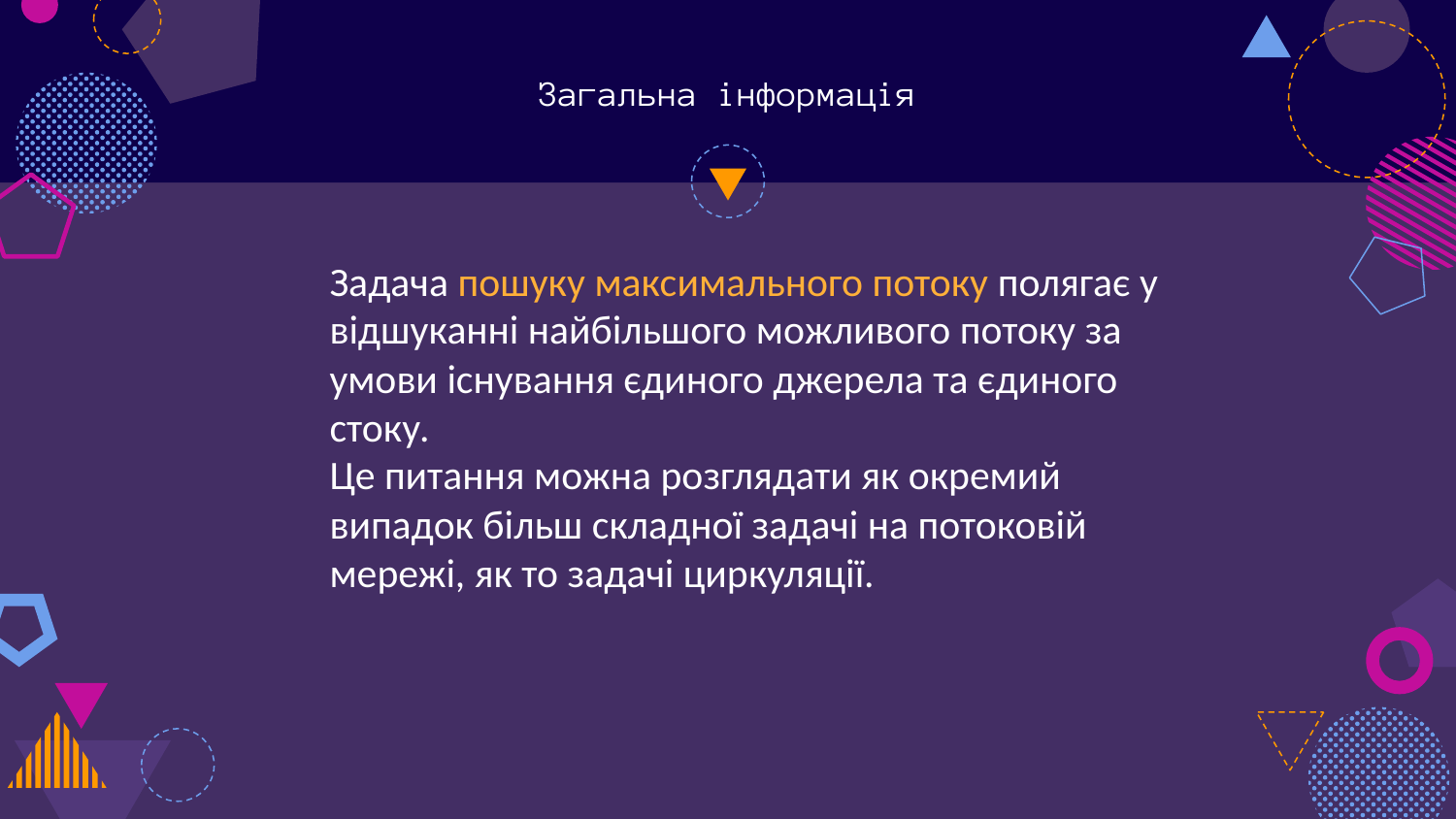

# Загальна інформація
Задача пошуку максимального потоку полягає у відшуканні найбільшого можливого потоку за умови існування єдиного джерела та єдиного стоку.
Це питання можна розглядати як окремий випадок більш складної задачі на потоковій мережі, як то задачі циркуляції.